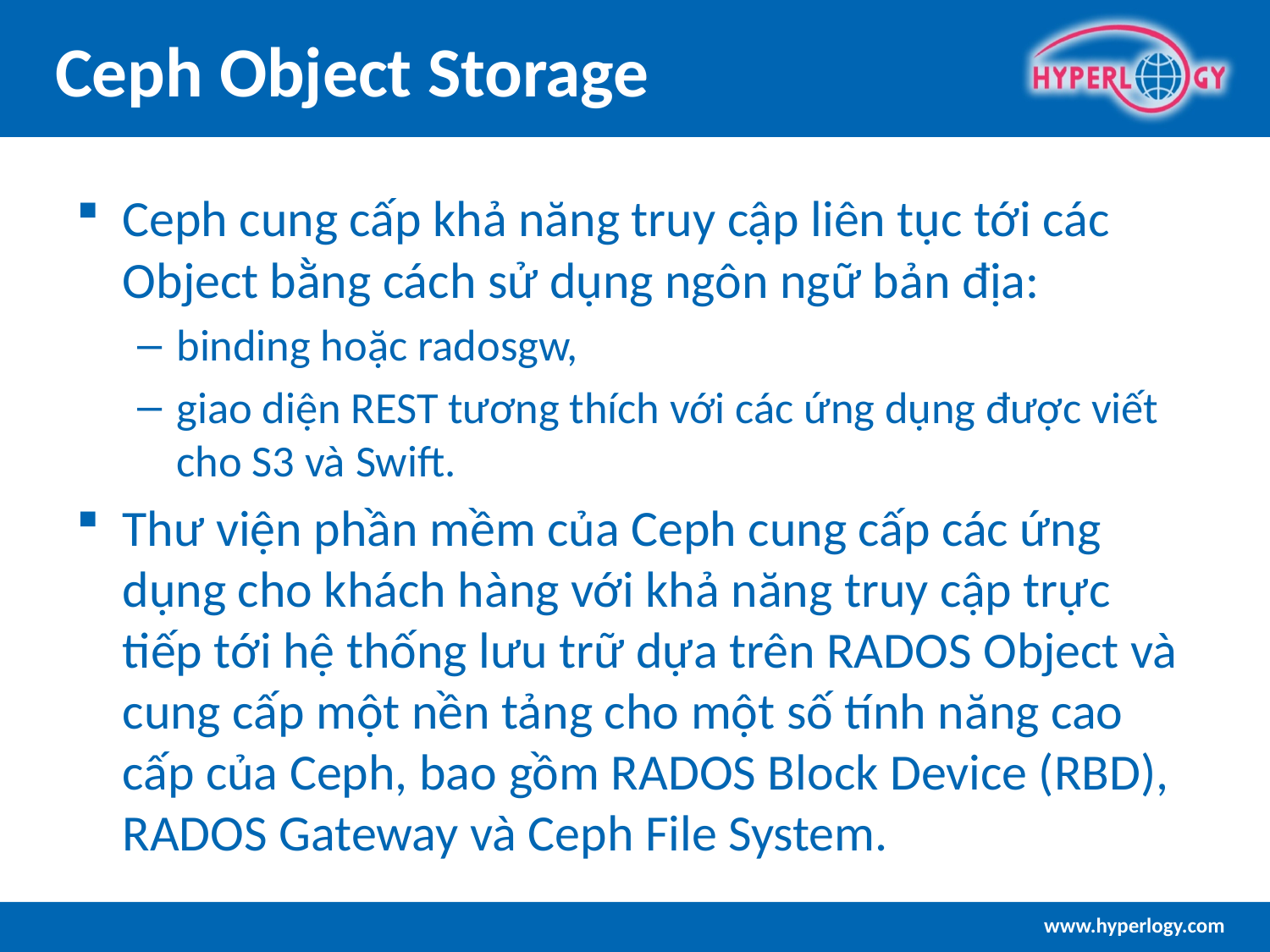

# Ceph Object Storage
Ceph cung cấp khả năng truy cập liên tục tới các Object bằng cách sử dụng ngôn ngữ bản địa:
binding hoặc radosgw,
giao diện REST tương thích với các ứng dụng được viết cho S3 và Swift.
Thư viện phần mềm của Ceph cung cấp các ứng dụng cho khách hàng với khả năng truy cập trực tiếp tới hệ thống lưu trữ dựa trên RADOS Object và cung cấp một nền tảng cho một số tính năng cao cấp của Ceph, bao gồm RADOS Block Device (RBD), RADOS Gateway và Ceph File System.